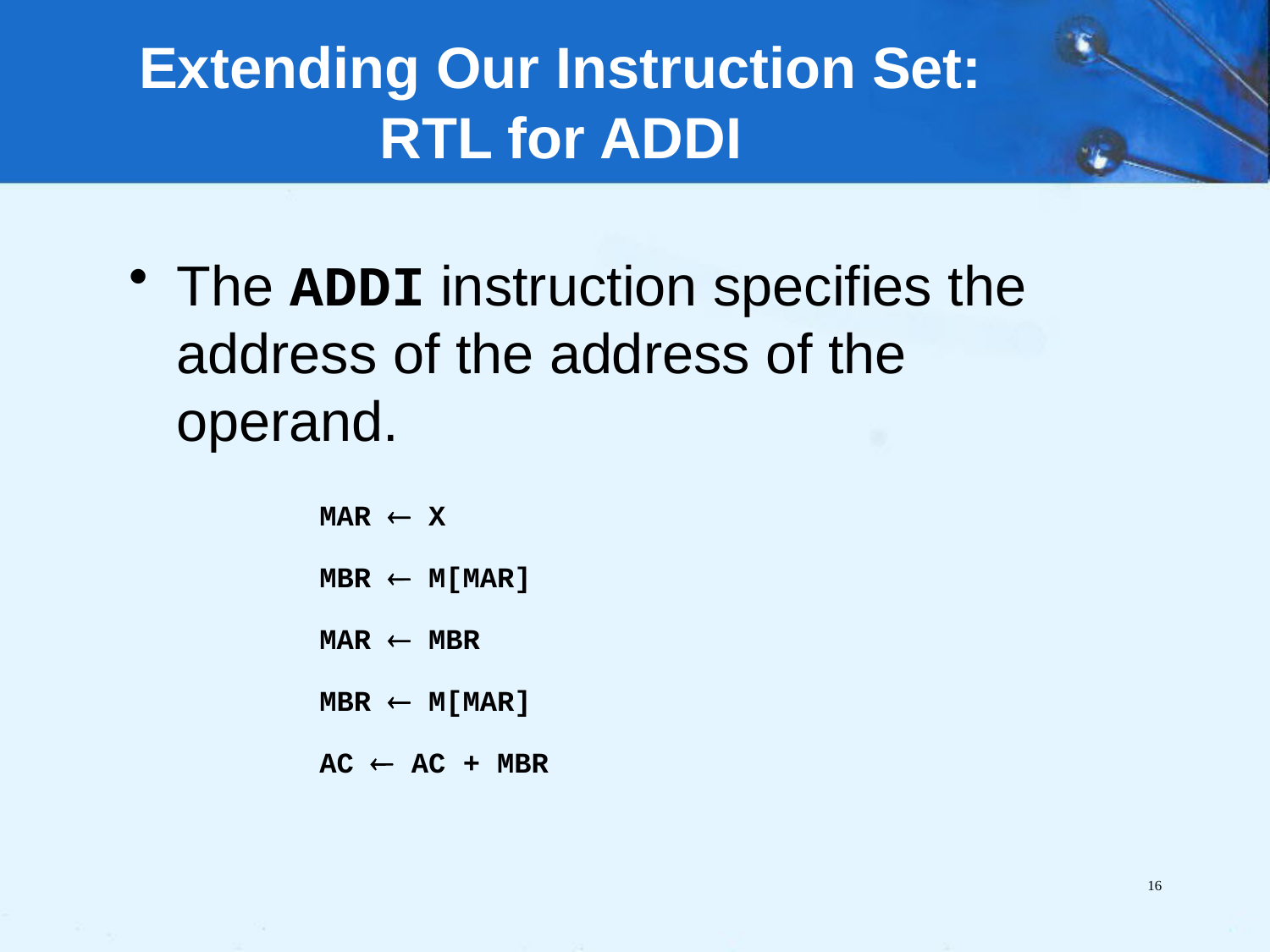

# Extending Our Instruction Set: RTL for ADDI
The ADDI instruction specifies the address of the address of the operand.
MAR ← X
MBR ← M[MAR]
MAR ← MBR
MBR ← M[MAR]
AC ← AC + MBR
16